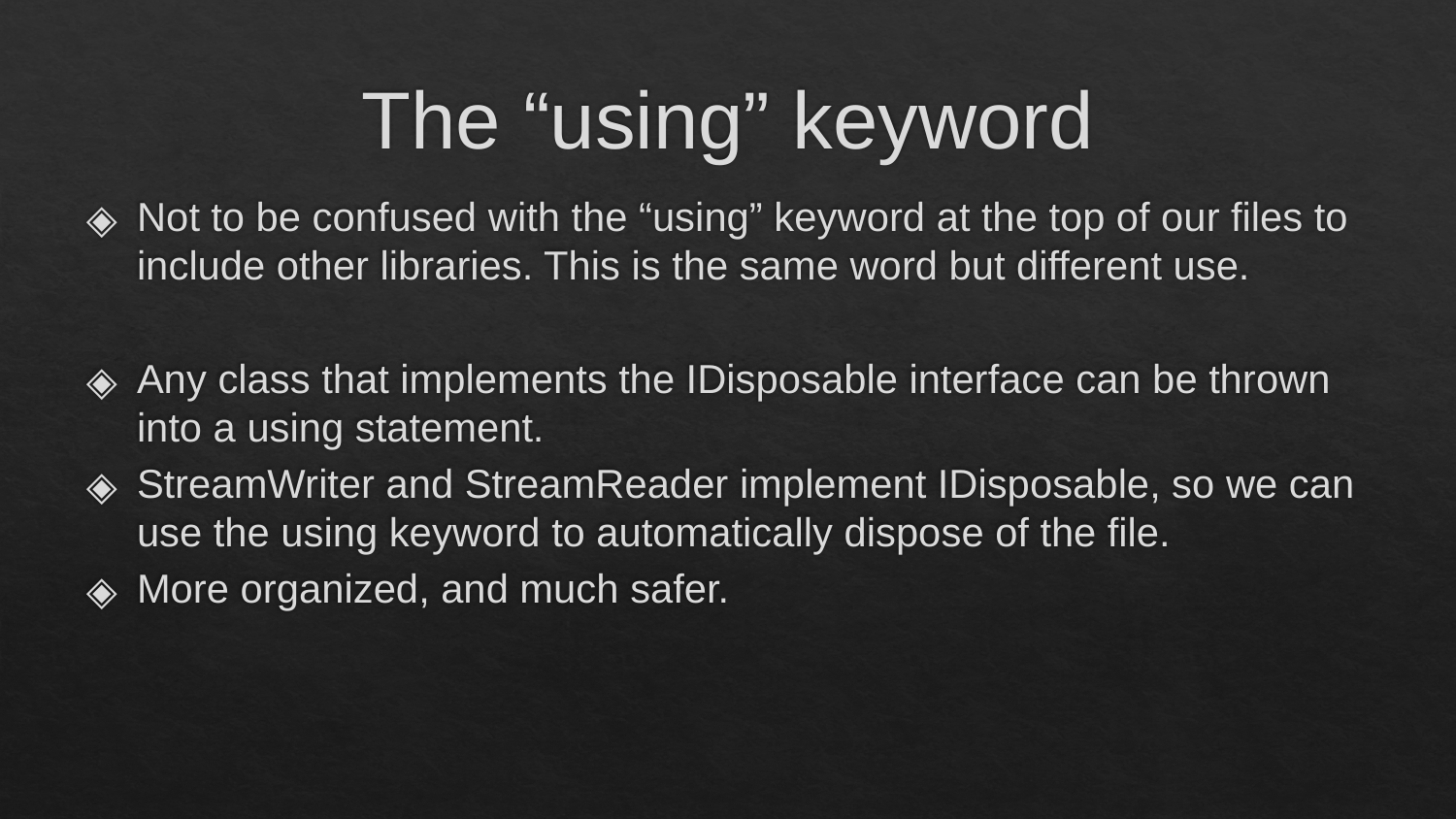

# The “using” keyword
Not to be confused with the “using” keyword at the top of our files to include other libraries. This is the same word but different use.

Any class that implements the IDisposable interface can be thrown into a using statement.
StreamWriter and StreamReader implement IDisposable, so we can use the using keyword to automatically dispose of the file.
More organized, and much safer.